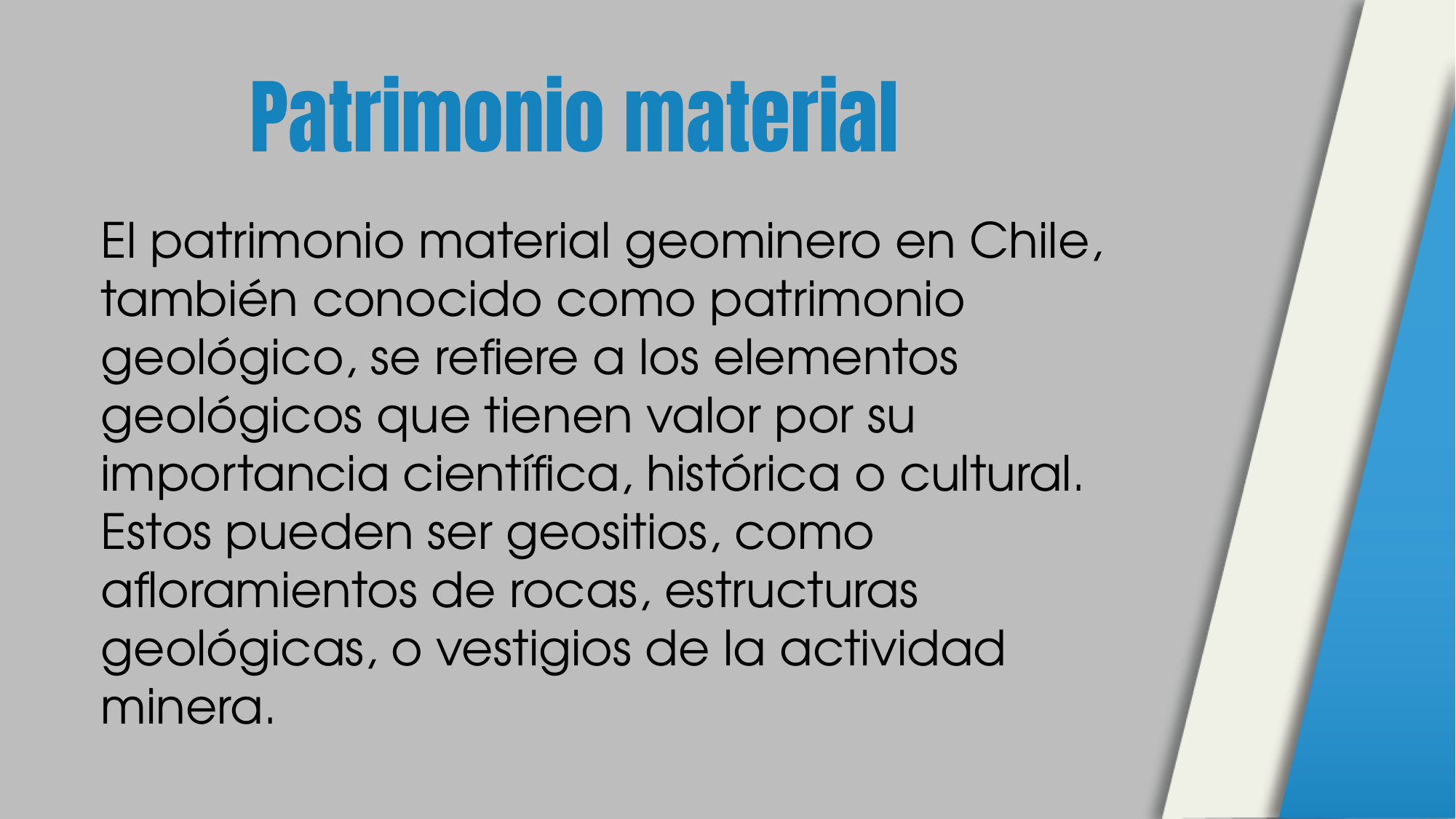

Patrimonio material
El patrimonio material geominero en Chile, también conocido como patrimonio geológico, se refiere a los elementos geológicos que tienen valor por su importancia científica, histórica o cultural. Estos pueden ser geositios, como afloramientos de rocas, estructuras geológicas, o vestigios de la actividad minera.